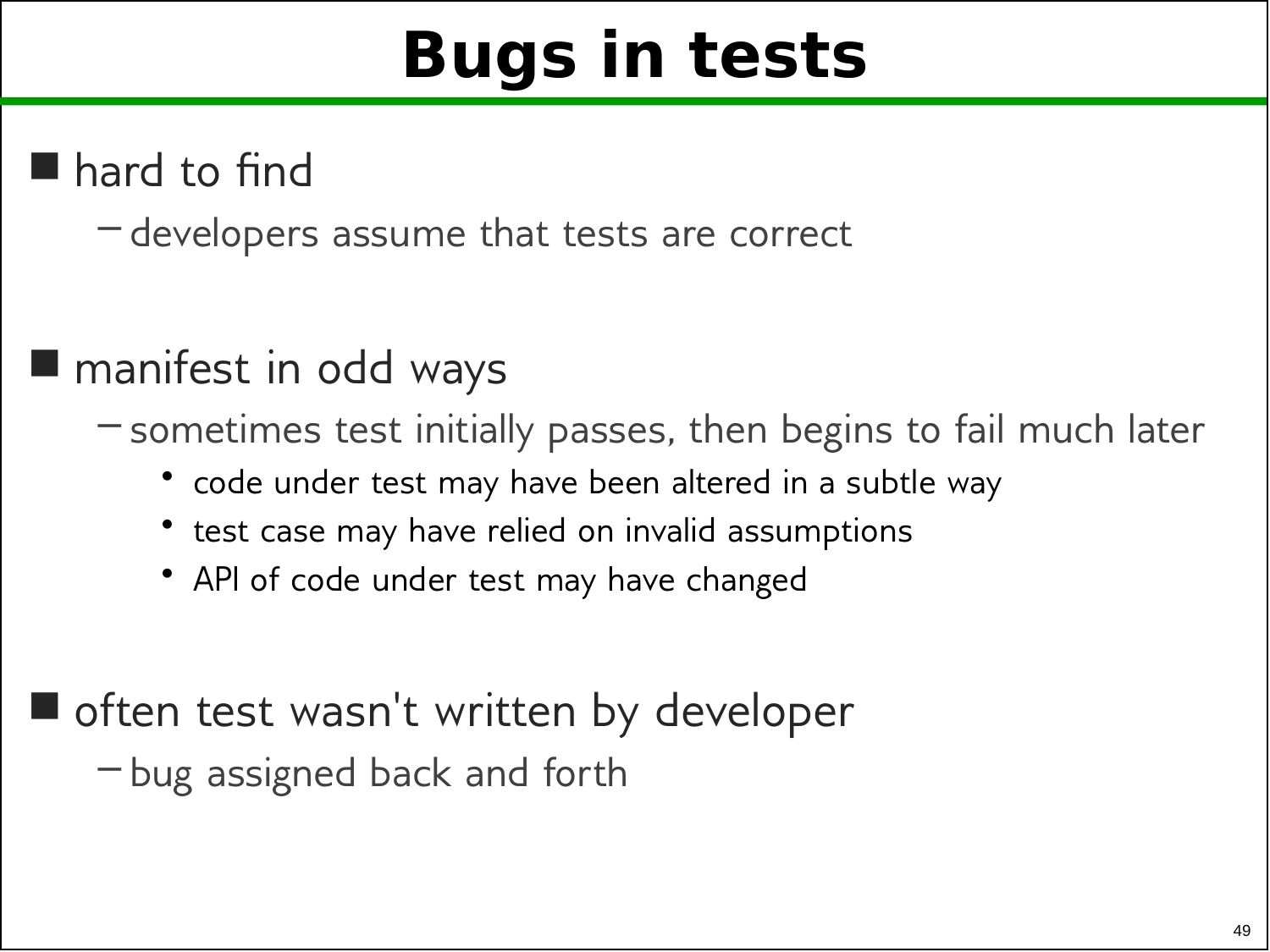

# Bugs in tests
hard to find
developers assume that tests are correct

manifest in odd ways
sometimes test initially passes, then begins to fail much later
code under test may have been altered in a subtle way
test case may have relied on invalid assumptions
API of code under test may have changed

often test wasn't written by developer
bug assigned back and forth

49